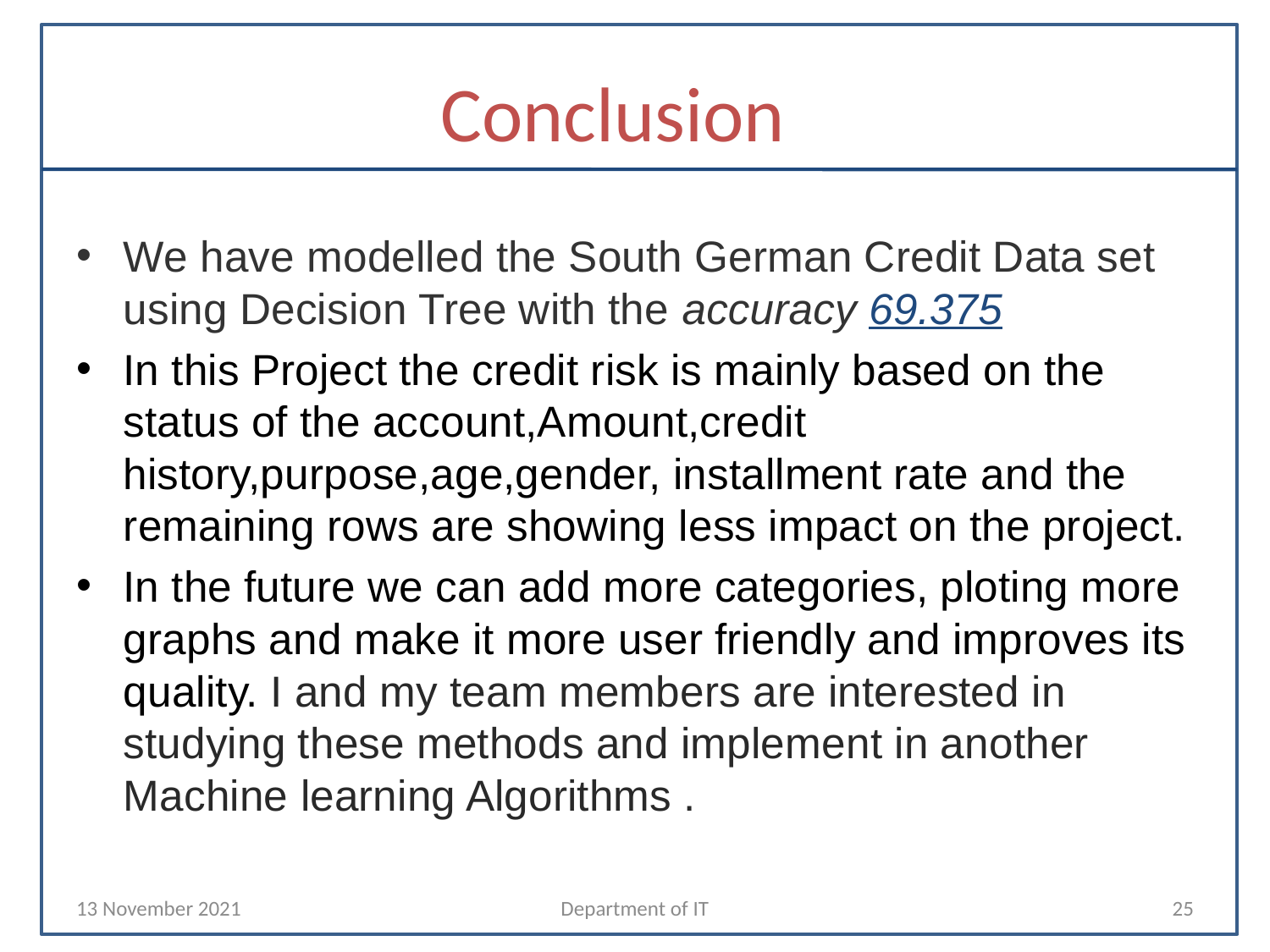

# Conclusion
We have modelled the South German Credit Data set using Decision Tree with the accuracy 69.375
In this Project the credit risk is mainly based on the status of the account,Amount,credit history,purpose,age,gender, installment rate and the remaining rows are showing less impact on the project.
In the future we can add more categories, ploting more graphs and make it more user friendly and improves its quality. I and my team members are interested in studying these methods and implement in another Machine learning Algorithms .

13 November 2021
Department of IT
25